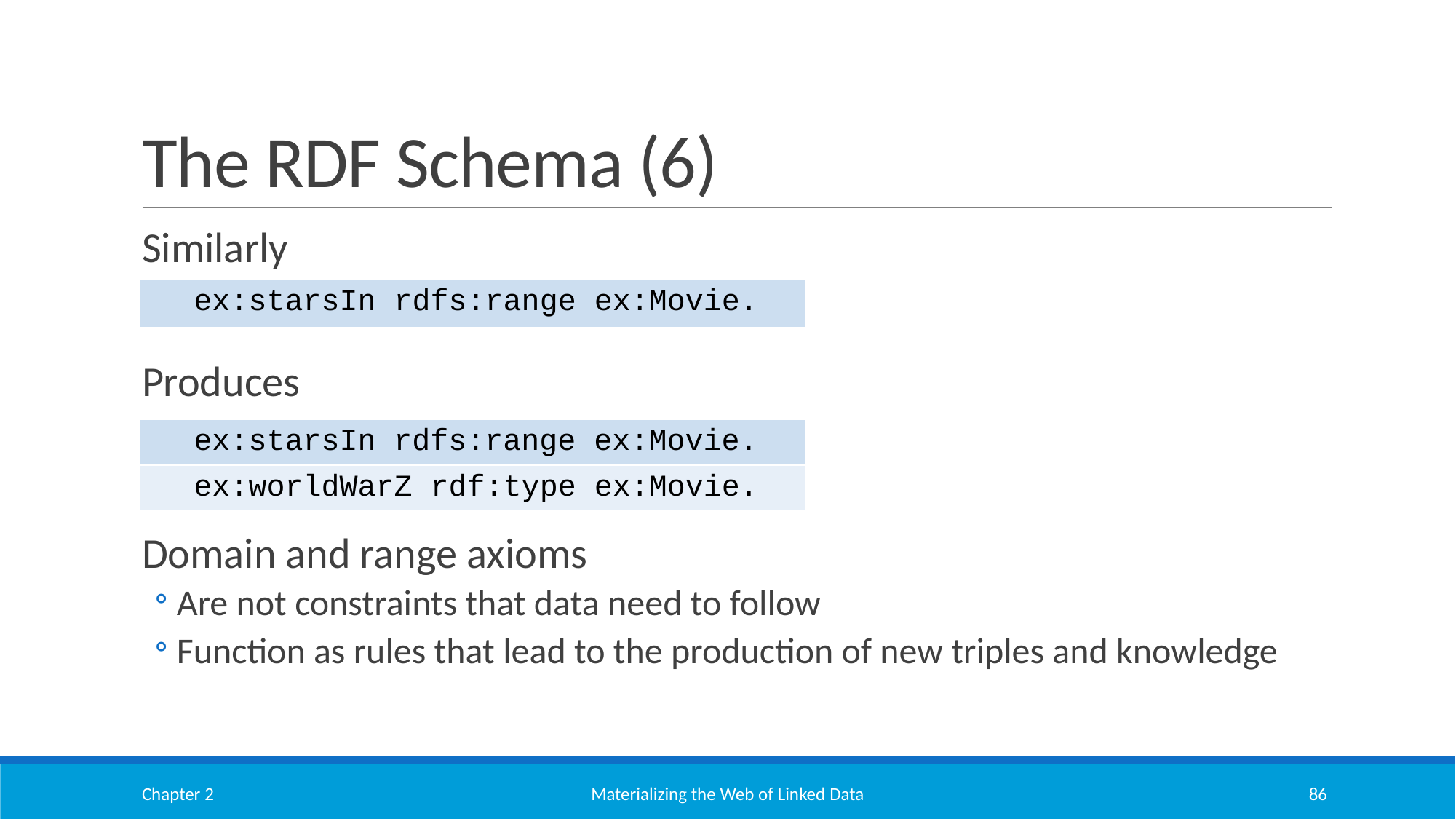

# The RDF Schema (6)
Similarly

Produces

Domain and range axioms
Are not constraints that data need to follow
Function as rules that lead to the production of new triples and knowledge
| ex:starsIn rdfs:range ex:Movie. |
| --- |
| ex:starsIn rdfs:range ex:Movie. |
| --- |
| ex:worldWarZ rdf:type ex:Movie. |
Chapter 2
Materializing the Web of Linked Data
86